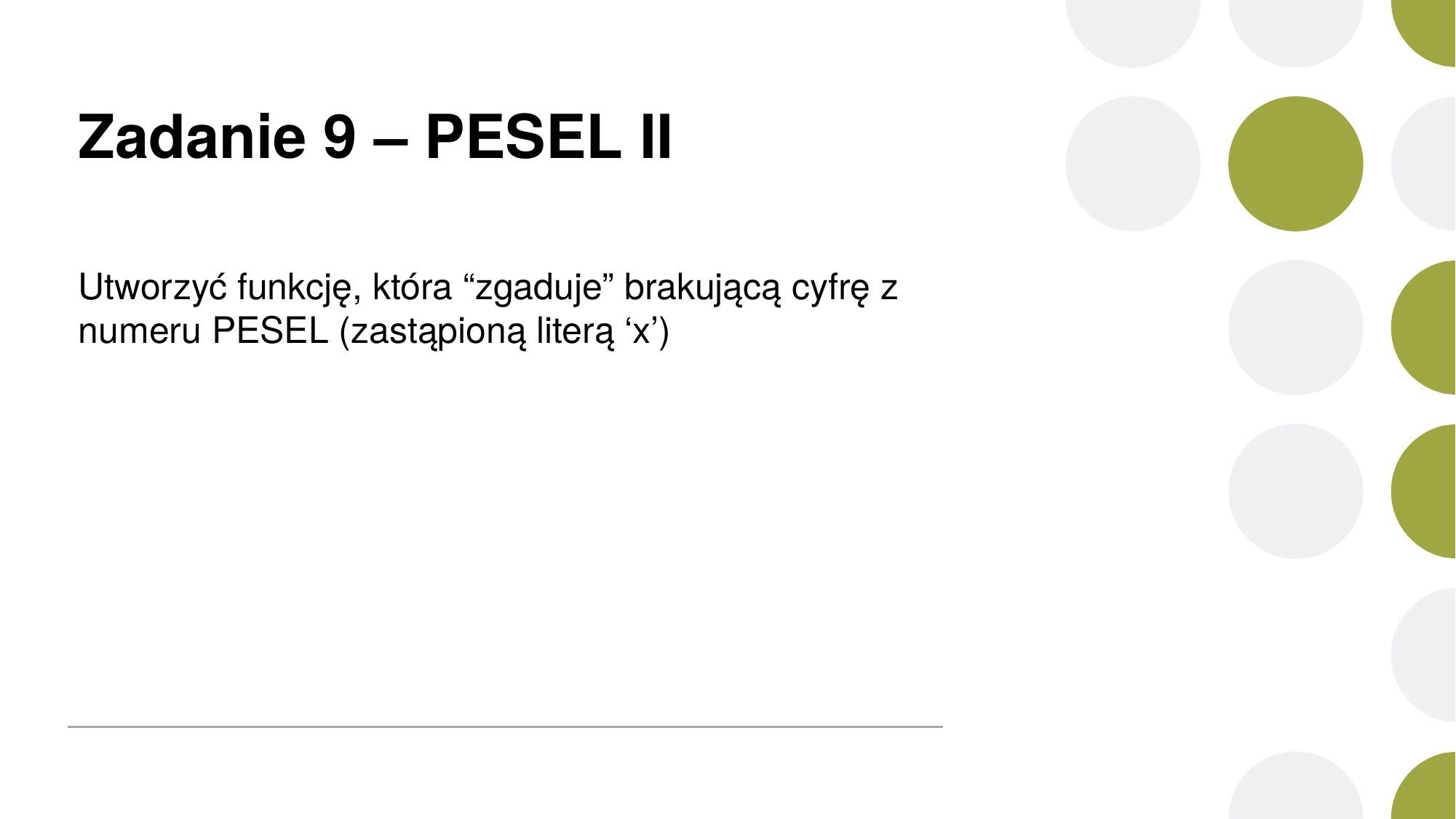

# Zadanie 9 – PESEL II
Utworzyć funkcję, która “zgaduje” brakującą cyfrę z numeru PESEL (zastąpioną literą ‘x’)